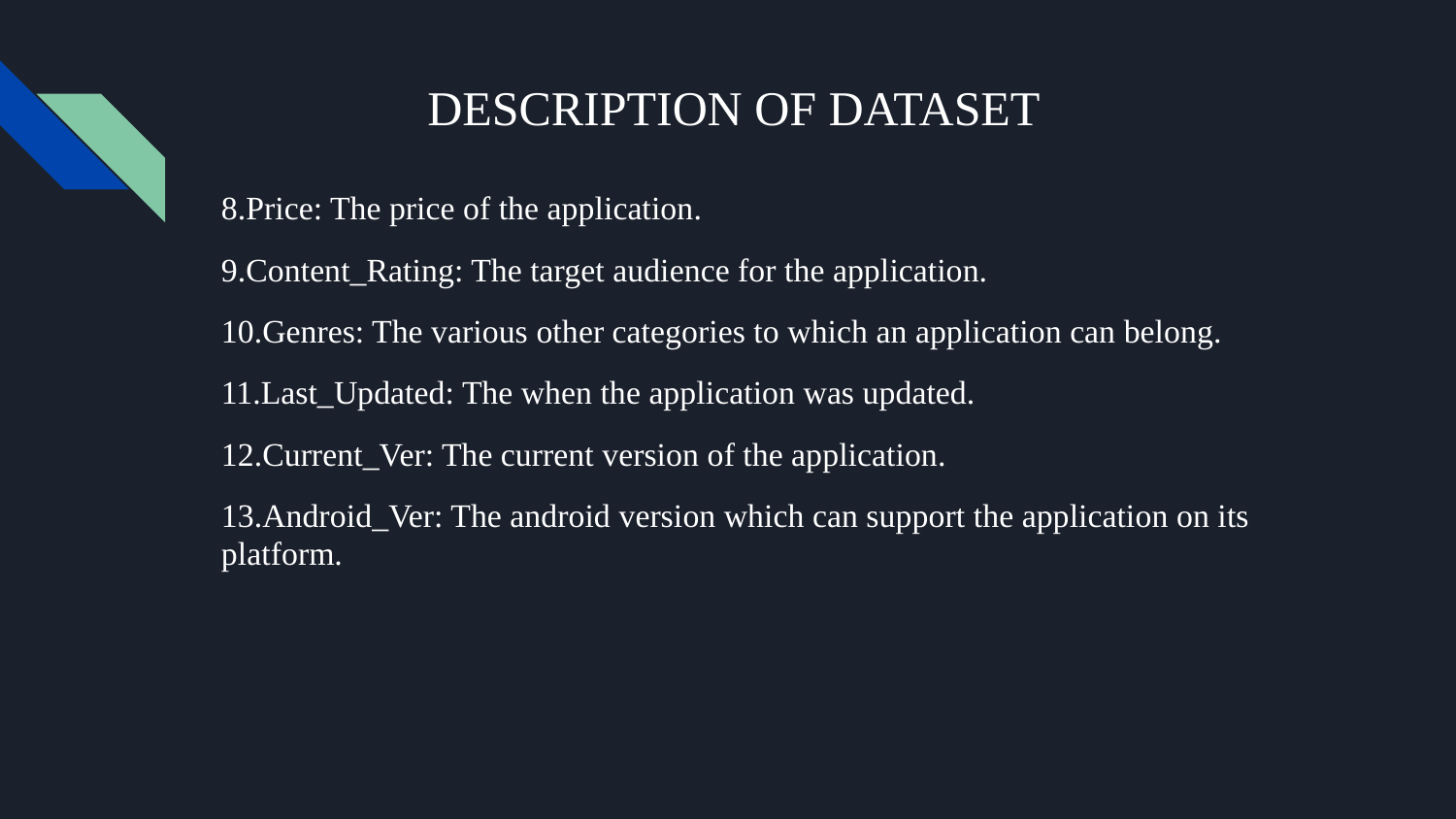

# DESCRIPTION OF DATASET
8.Price: The price of the application.
9.Content_Rating: The target audience for the application.
10.Genres: The various other categories to which an application can belong.
11.Last_Updated: The when the application was updated.
12.Current_Ver: The current version of the application.
13.Android_Ver: The android version which can support the application on its platform.